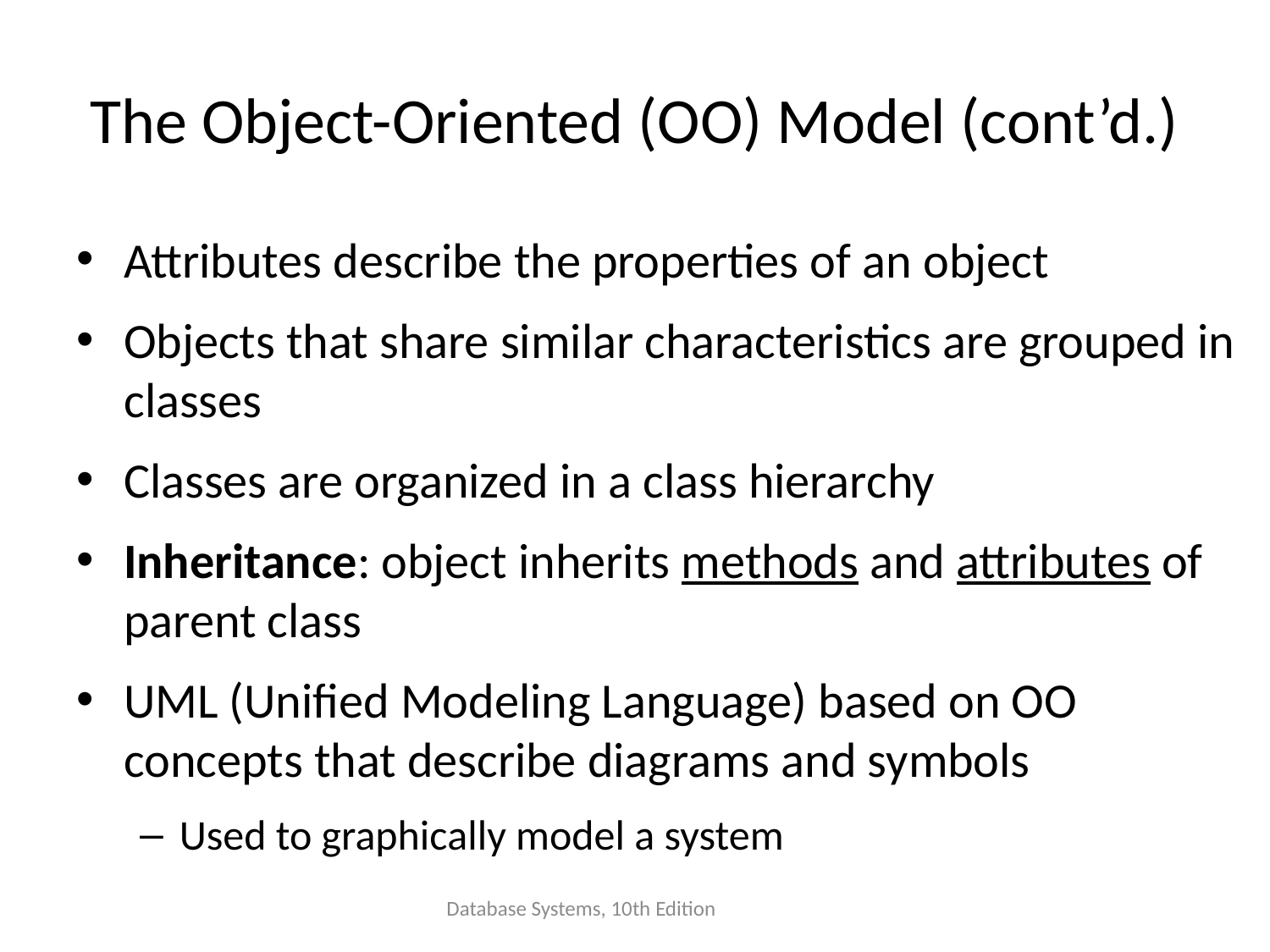

# The Object-Oriented (OO) Model (cont’d.)
Attributes describe the properties of an object
Objects that share similar characteristics are grouped in classes
Classes are organized in a class hierarchy
Inheritance: object inherits methods and attributes of parent class
UML (Unified Modeling Language) based on OO concepts that describe diagrams and symbols
Used to graphically model a system
Database Systems, 10th Edition